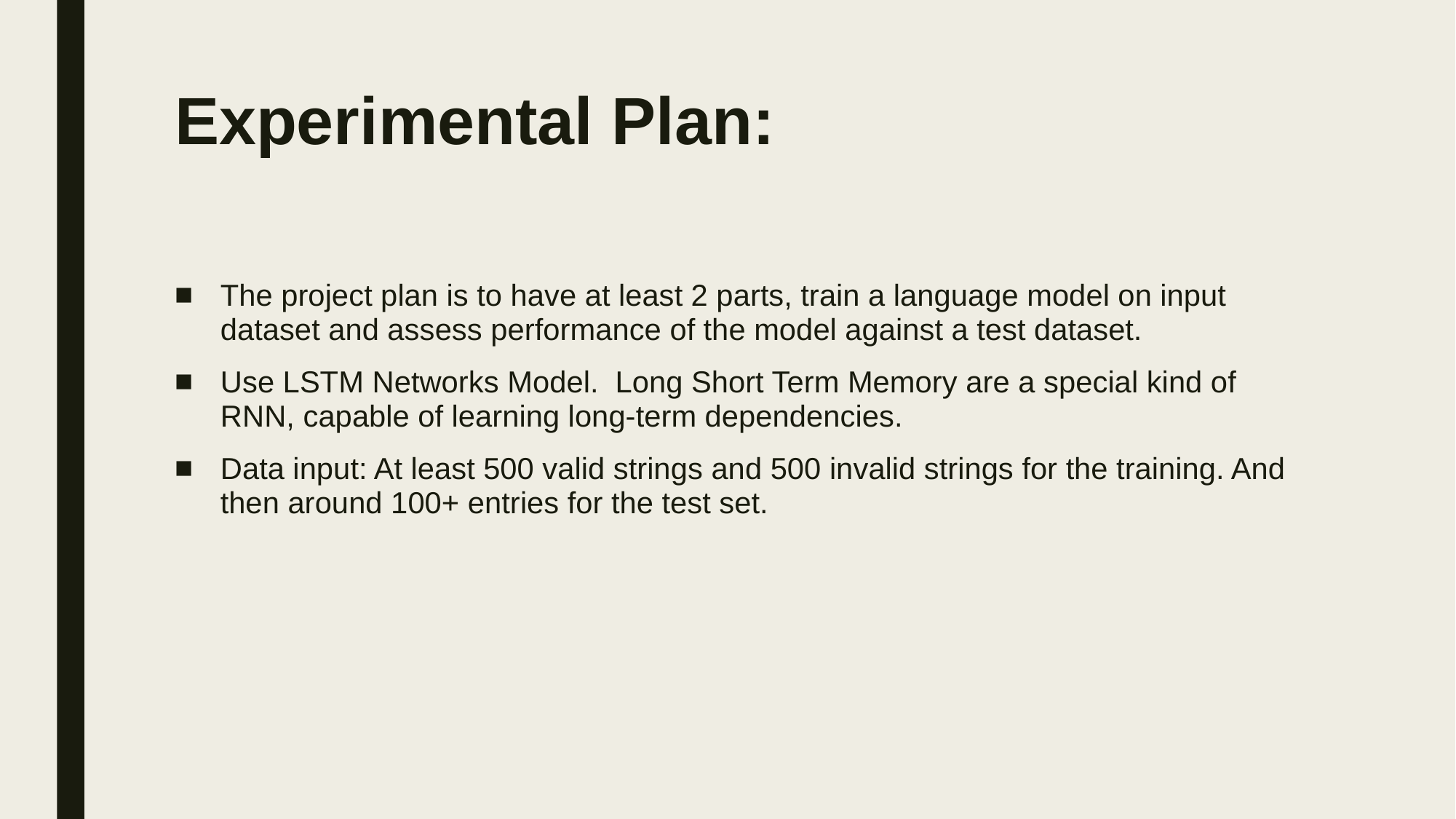

# Experimental Plan:
The project plan is to have at least 2 parts, train a language model on input dataset and assess performance of the model against a test dataset.
Use LSTM Networks Model.  Long Short Term Memory are a special kind of RNN, capable of learning long-term dependencies.
Data input: At least 500 valid strings and 500 invalid strings for the training. And then around 100+ entries for the test set.